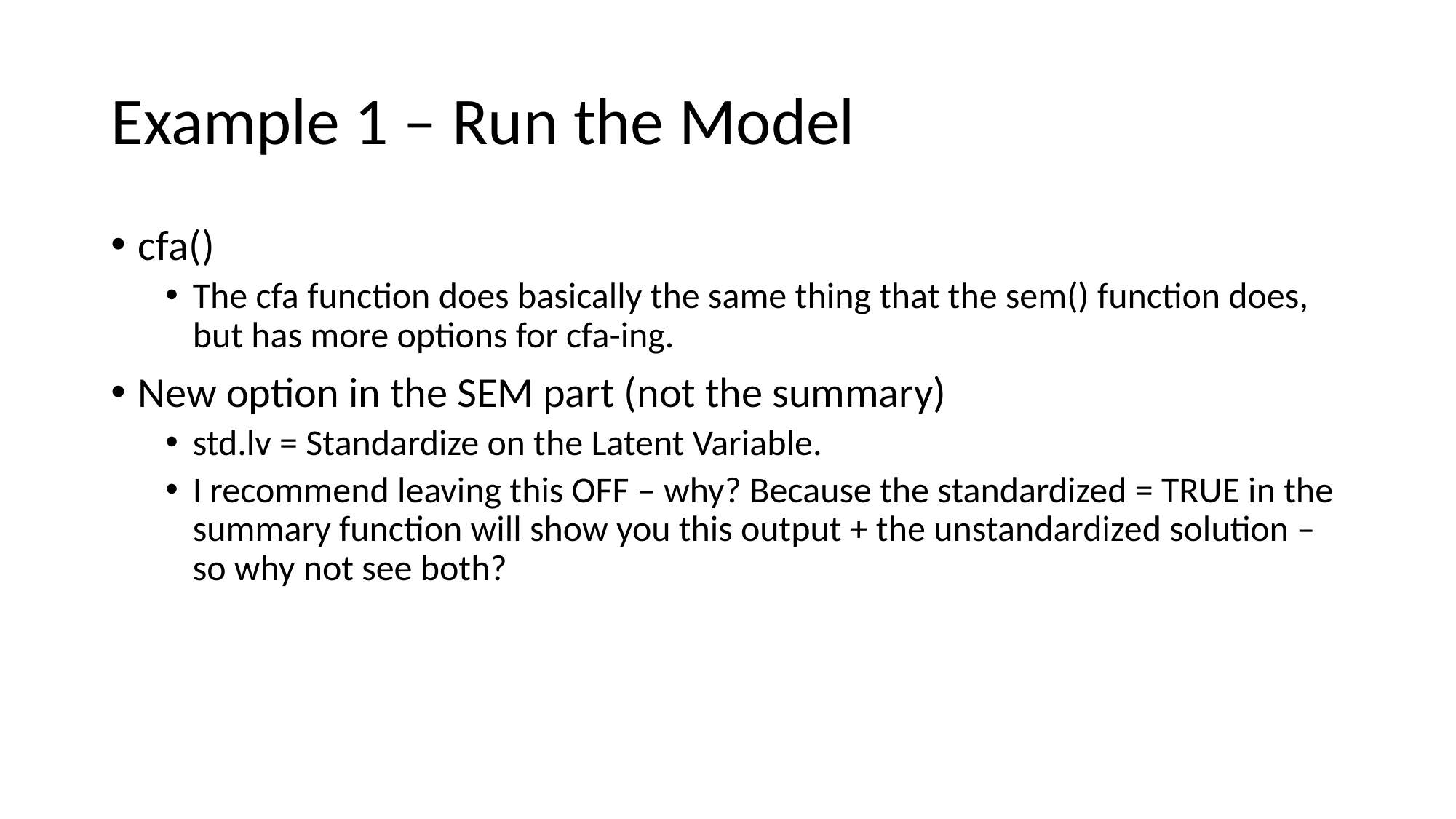

# Example 1 – Run the Model
cfa()
The cfa function does basically the same thing that the sem() function does, but has more options for cfa-ing.
New option in the SEM part (not the summary)
std.lv = Standardize on the Latent Variable.
I recommend leaving this OFF – why? Because the standardized = TRUE in the summary function will show you this output + the unstandardized solution – so why not see both?